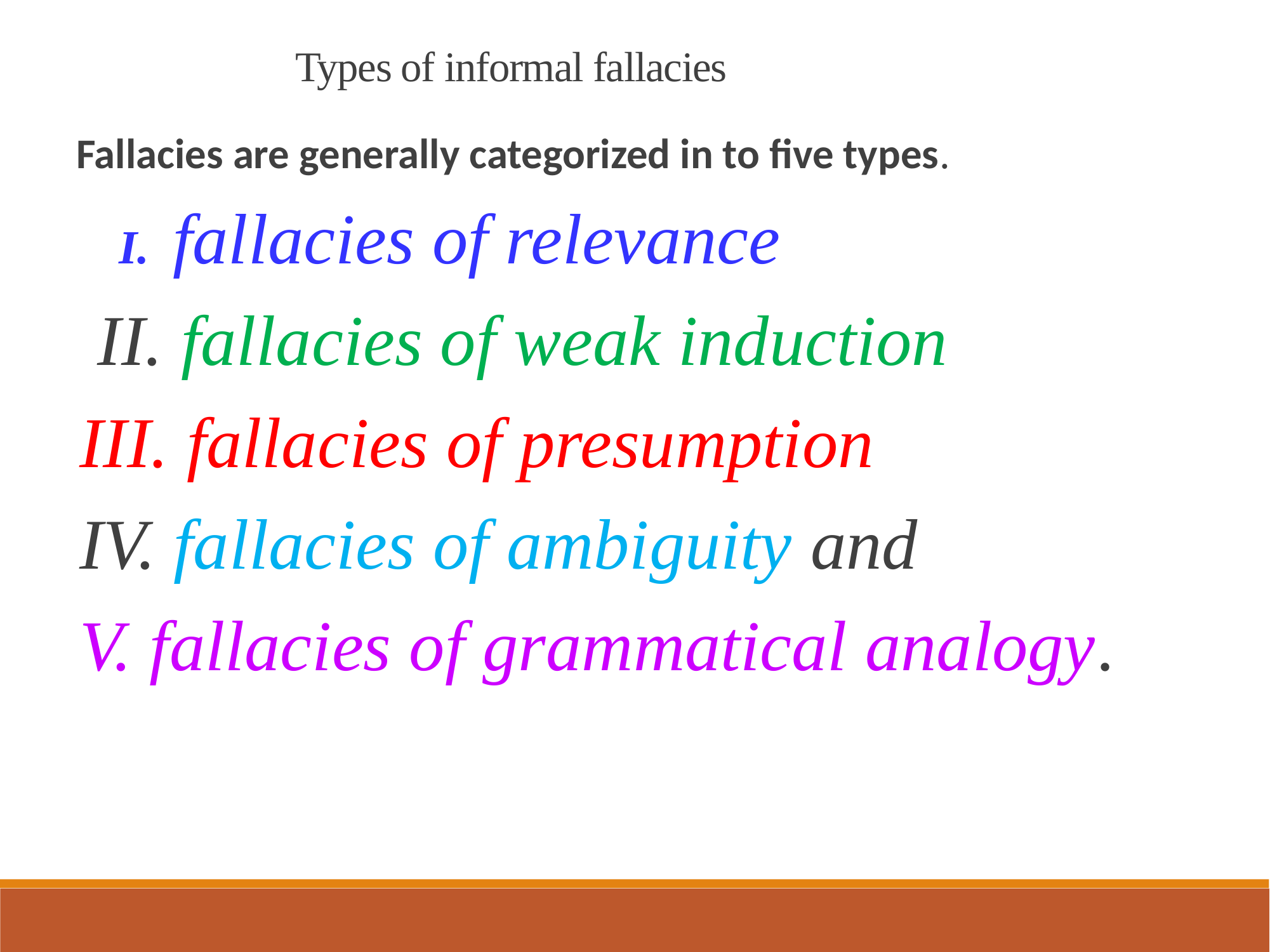

Types of informal fallacies
Fallacies are generally categorized in to five types.
    I.  fallacies of relevance
 II. fallacies of weak induction
III. fallacies of presumption
IV. fallacies of ambiguity and
V. fallacies of grammatical analogy.